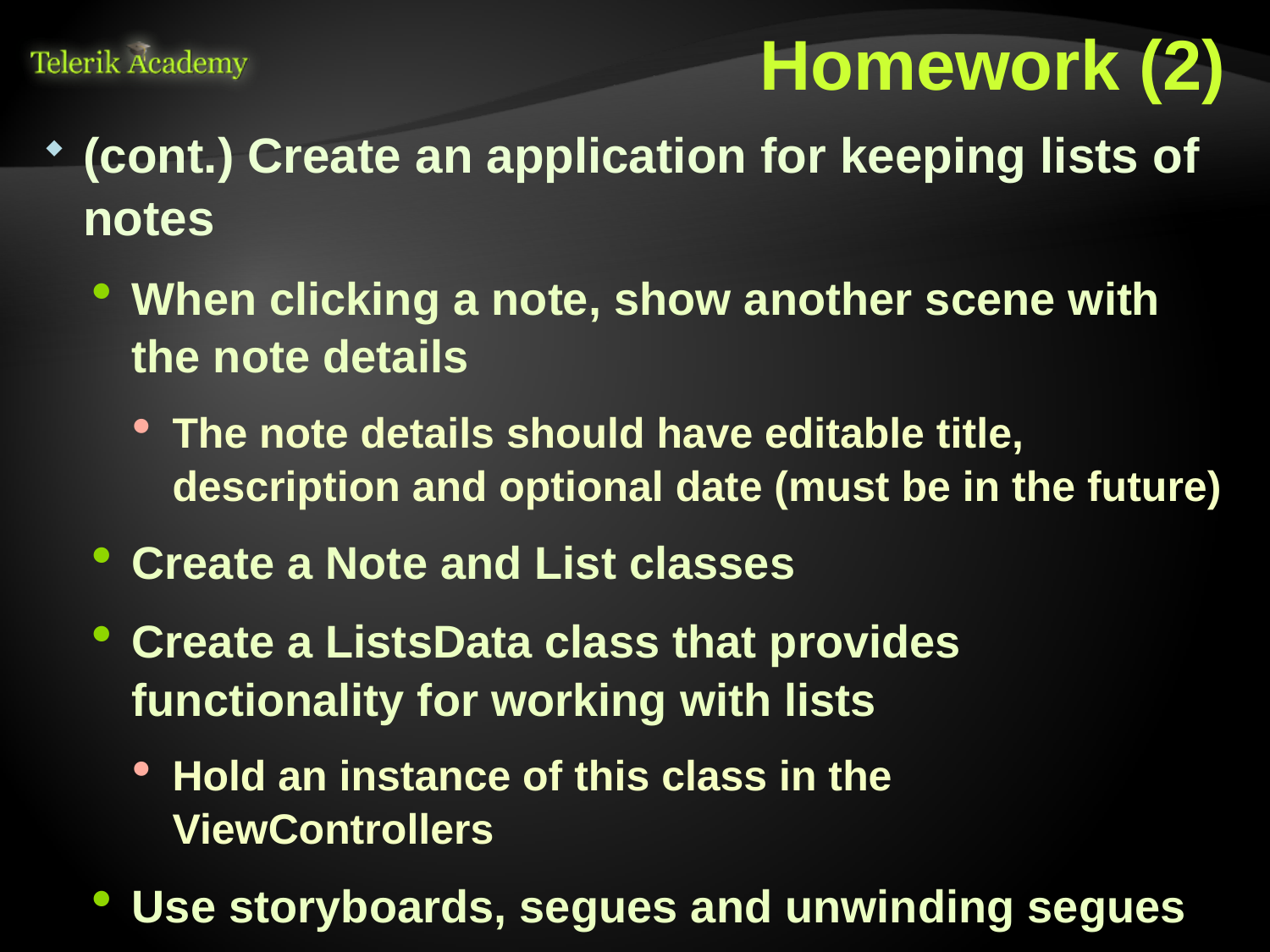

# Homework (2)
(cont.) Create an application for keeping lists of notes
When clicking a note, show another scene with the note details
The note details should have editable title, description and optional date (must be in the future)
Create a Note and List classes
Create a ListsData class that provides functionality for working with lists
Hold an instance of this class in the ViewControllers
Use storyboards, segues and unwinding segues